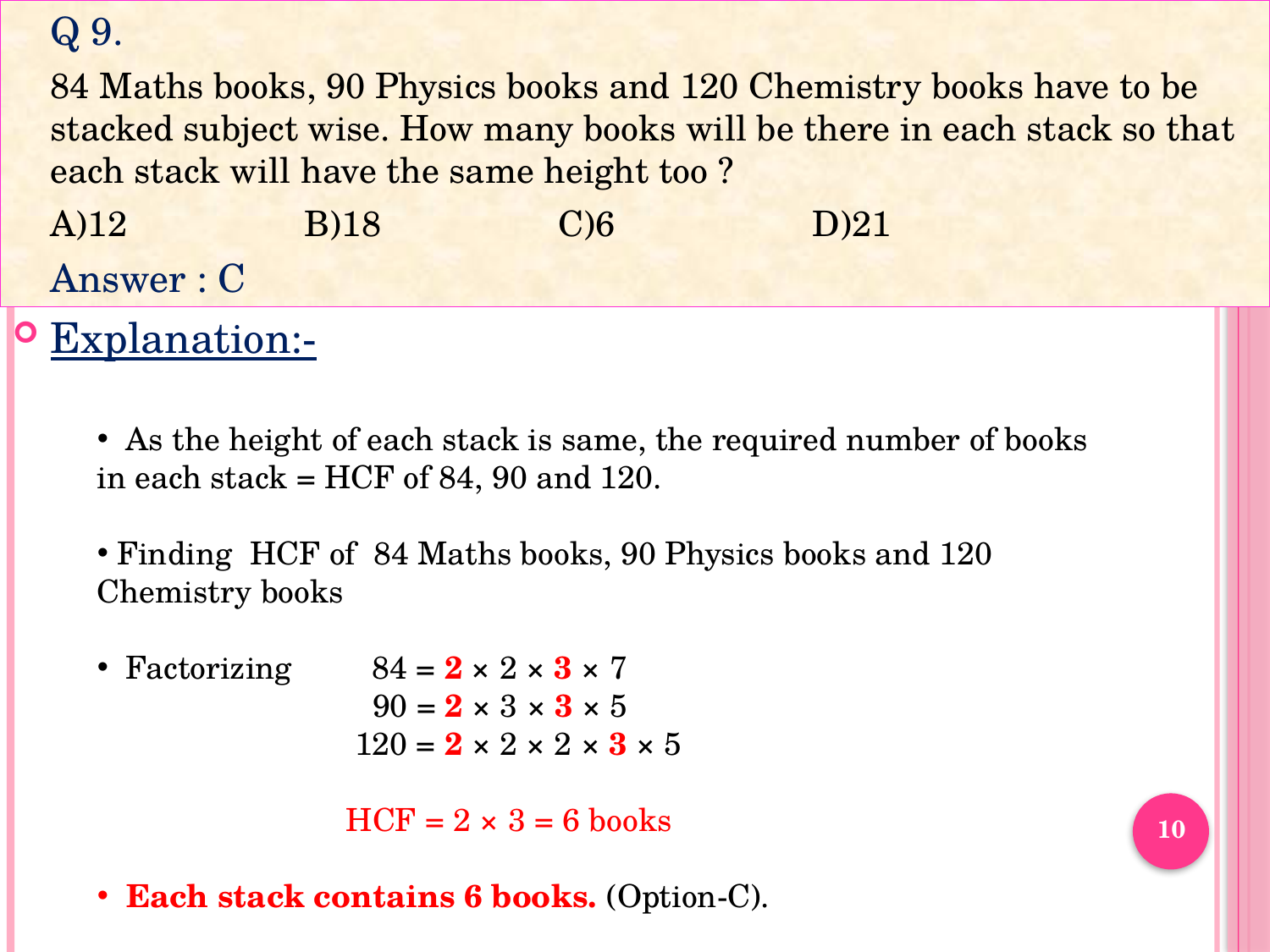

Q 9.
	84 Maths books, 90 Physics books and 120 Chemistry books have to be stacked subject wise. How many books will be there in each stack so that each stack will have the same height too ?
	A)12 		B)18 		C)6 		D)21
	Answer : C
Explanation:-
#
  As the height of each stack is same, the required number of books in each stack = HCF of 84, 90 and 120.

 Finding  HCF of  84 Maths books, 90 Physics books and 120 Chemistry books

  Factorizing         84 = 2 × 2 × 3 × 7
                               90 = 2 × 3 × 3 × 5
                             120 = 2 × 2 × 2 × 3 × 5

                            HCF = 2 × 3 = 6 books

  Each stack contains 6 books. (Option-C).
10